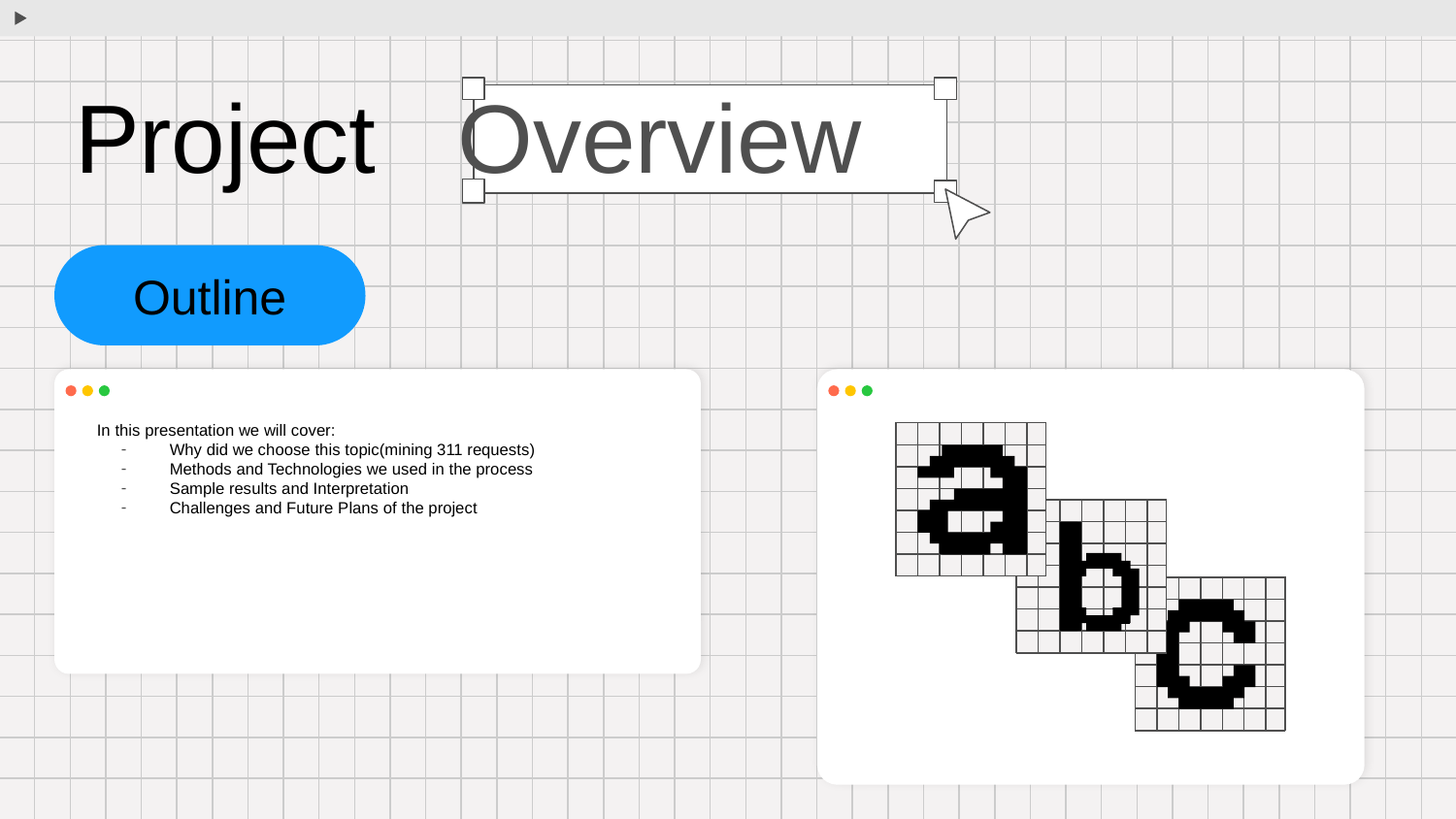

# Project   Overview

Outline

In this presentation we will cover:
Why did we choose this topic(mining 311 requests)
Methods and Technologies we used in the process
Sample results and Interpretation
Challenges and Future Plans of the project